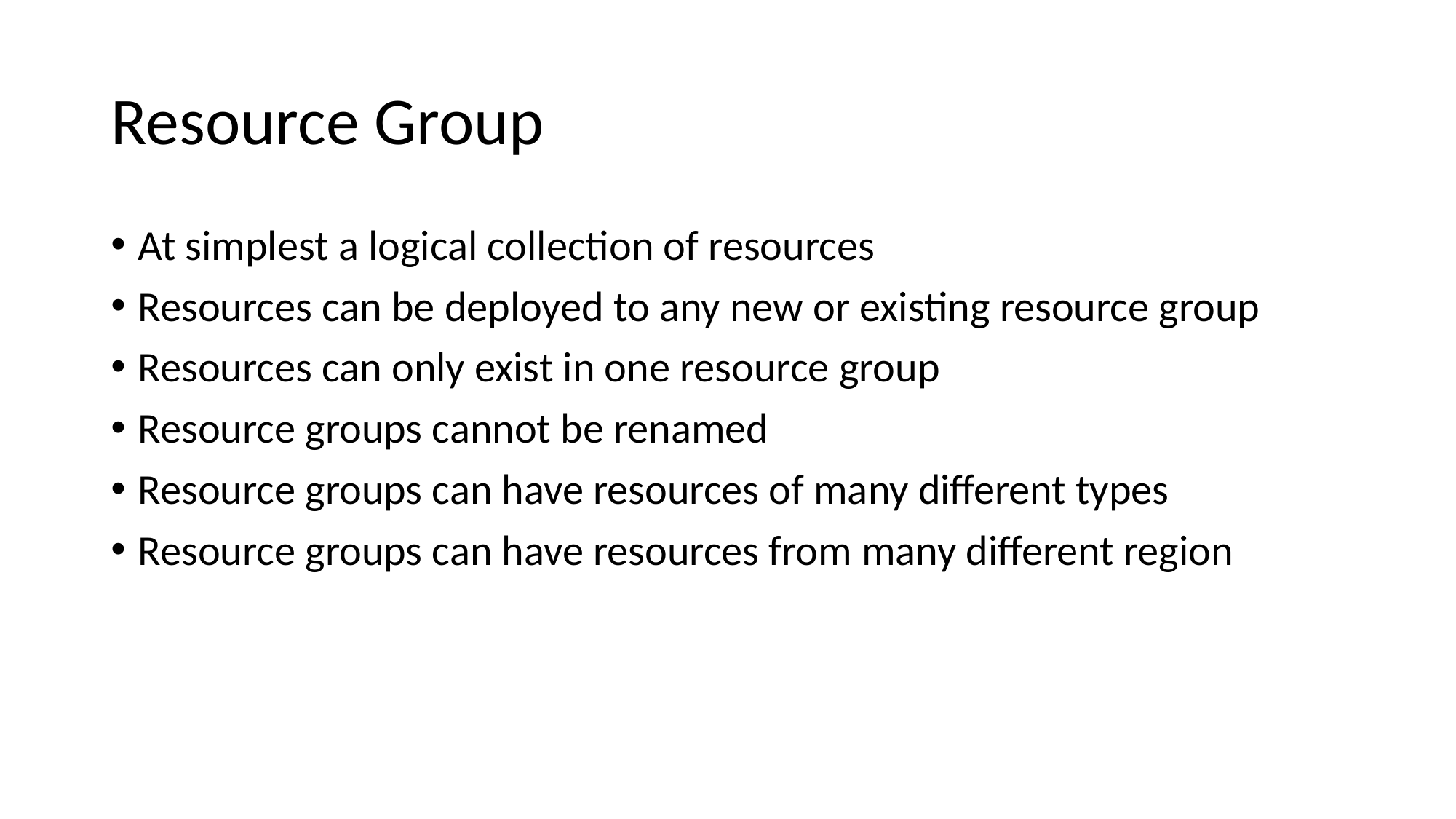

# Resource Group
At simplest a logical collection of resources
Resources can be deployed to any new or existing resource group
Resources can only exist in one resource group
Resource groups cannot be renamed
Resource groups can have resources of many different types
Resource groups can have resources from many different region